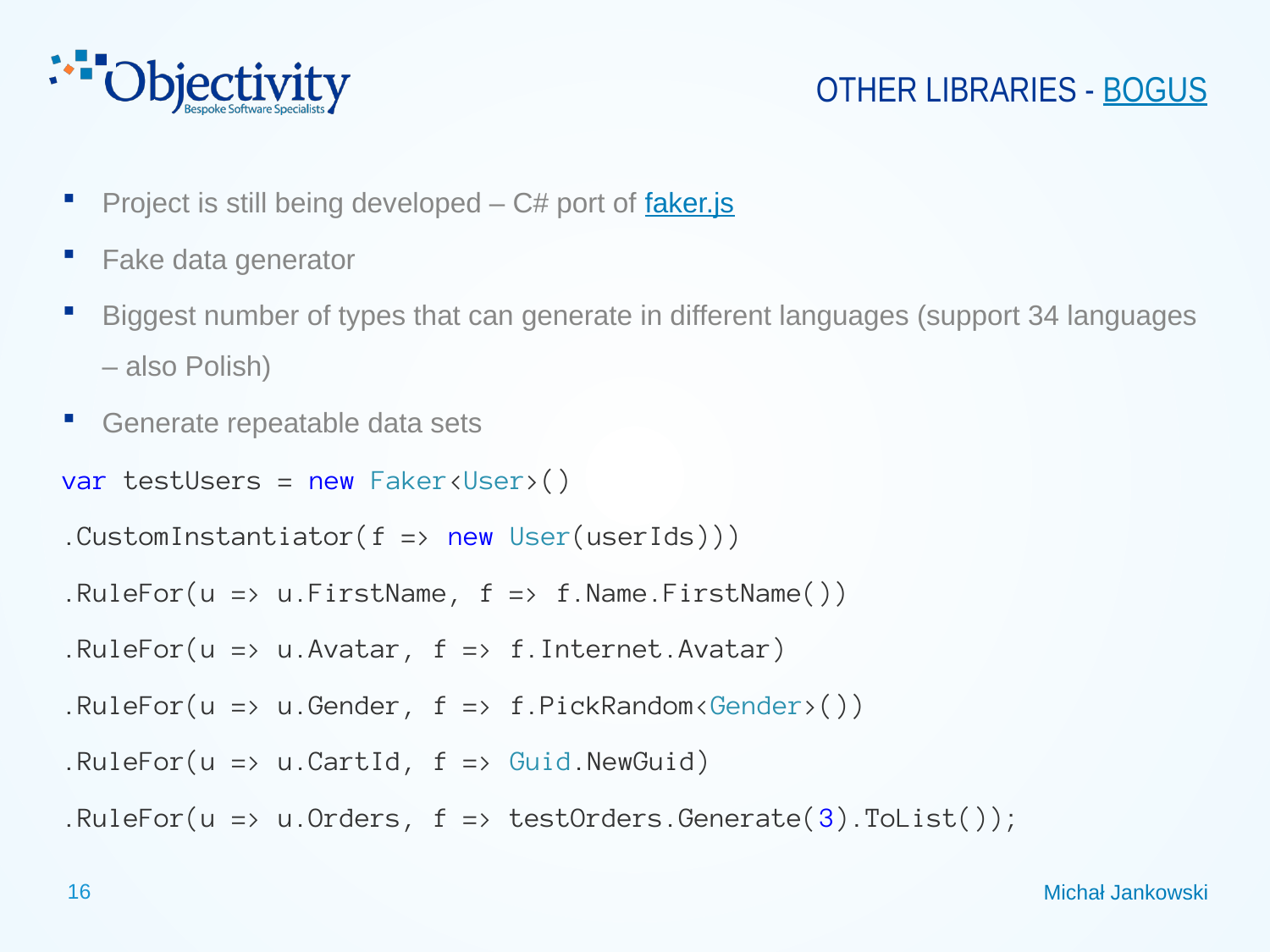

# OTHER Libraries - Bogus
Project is still being developed – C# port of faker.js
Fake data generator
Biggest number of types that can generate in different languages (support 34 languages – also Polish)
Generate repeatable data sets
var testUsers = new Faker<User>()
.CustomInstantiator(f => new User(userIds)))
.RuleFor(u => u.FirstName, f => f.Name.FirstName())
.RuleFor(u => u.Avatar, f => f.Internet.Avatar)
.RuleFor(u => u.Gender, f => f.PickRandom<Gender>())
.RuleFor(u => u.CartId, f => Guid.NewGuid)
.RuleFor(u => u.Orders, f => testOrders.Generate(3).ToList());
Michał Jankowski